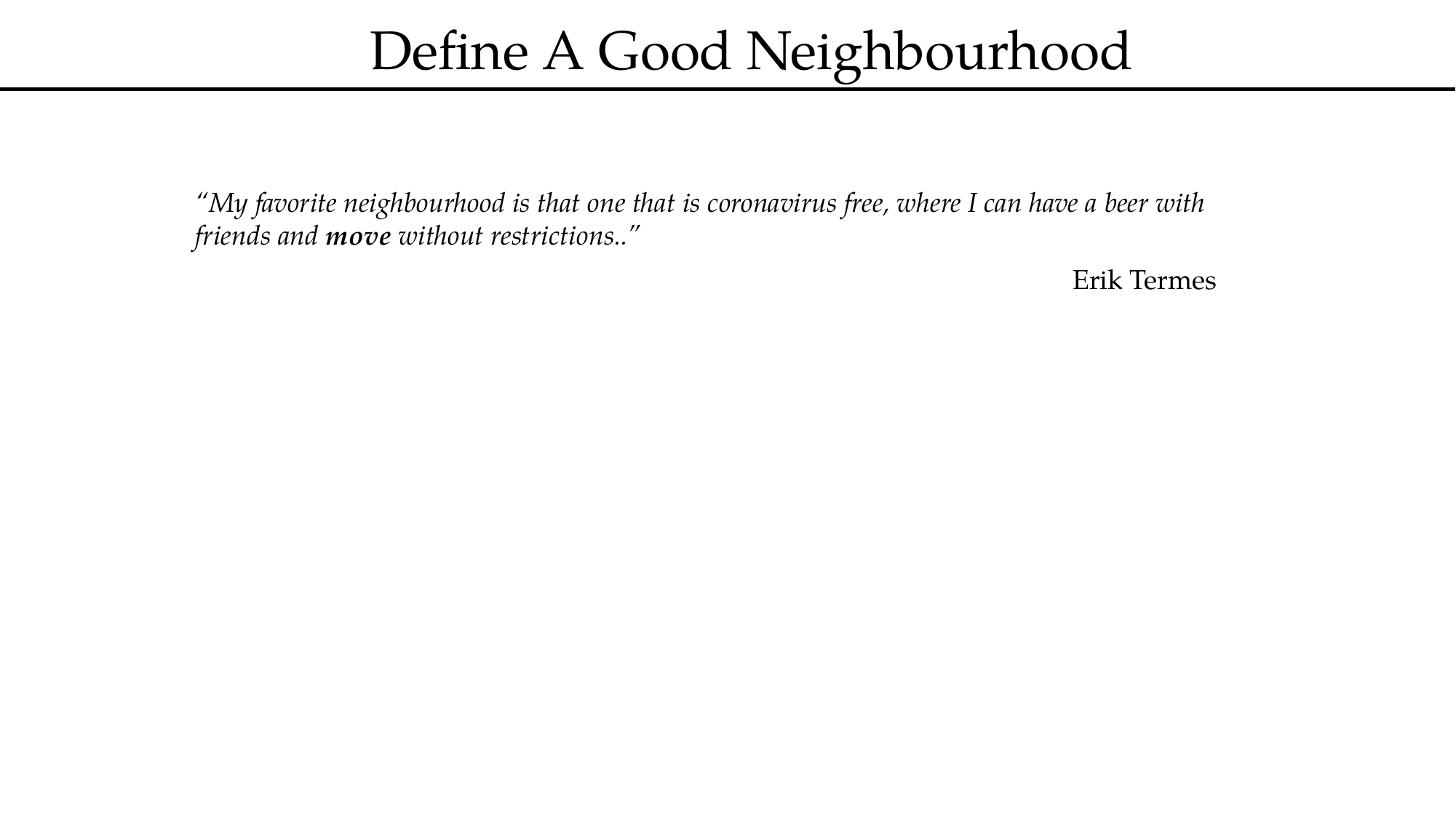

Define A Good Neighbourhood
“My favorite neighbourhood is that one that is coronavirus free, where I can have a beer with friends and move without restrictions..”
Erik Termes